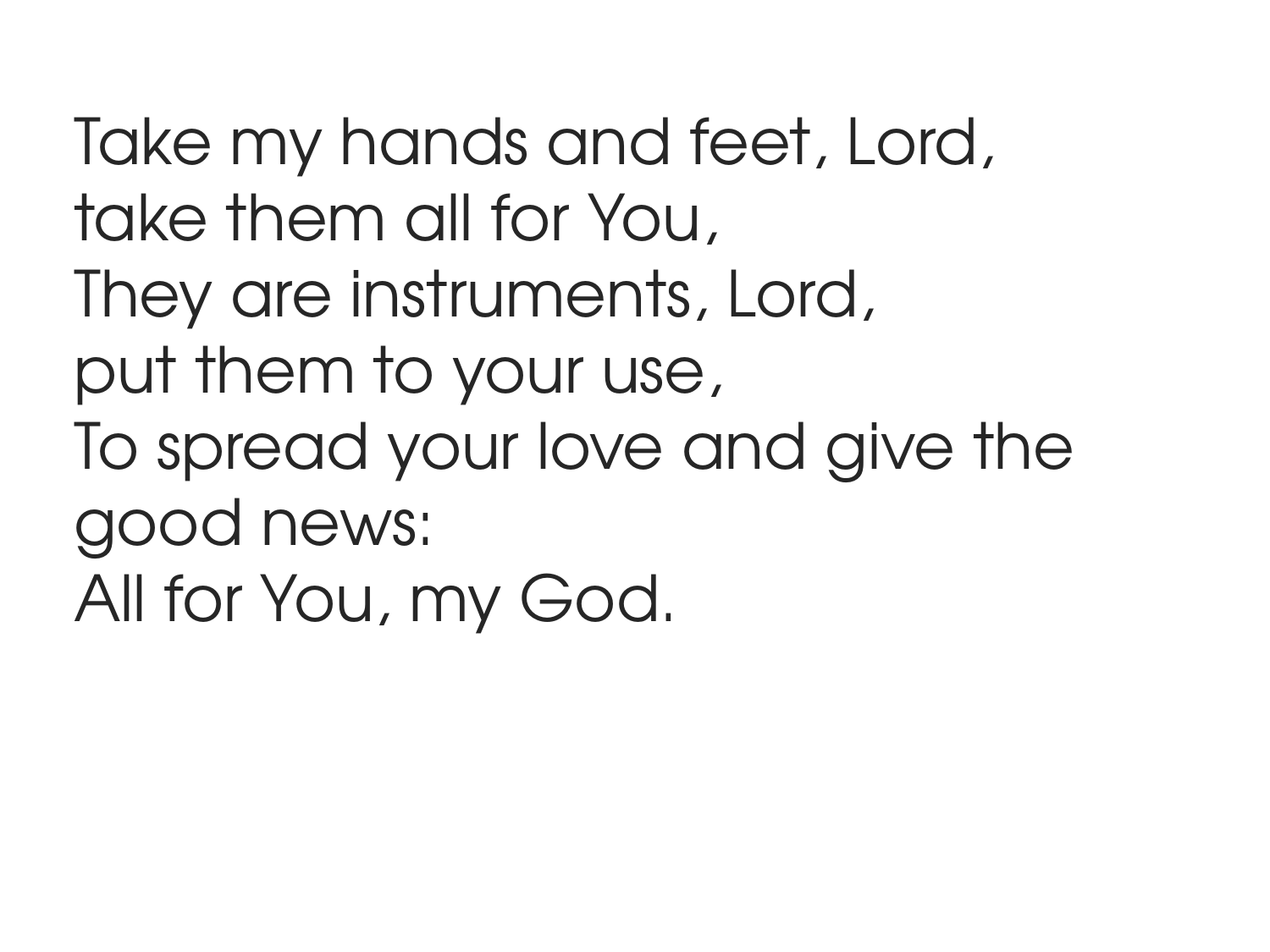

Take my hands and feet, Lord,
take them all for You,
They are instruments, Lord,
put them to your use,
To spread your love and give the good news:
All for You, my God.